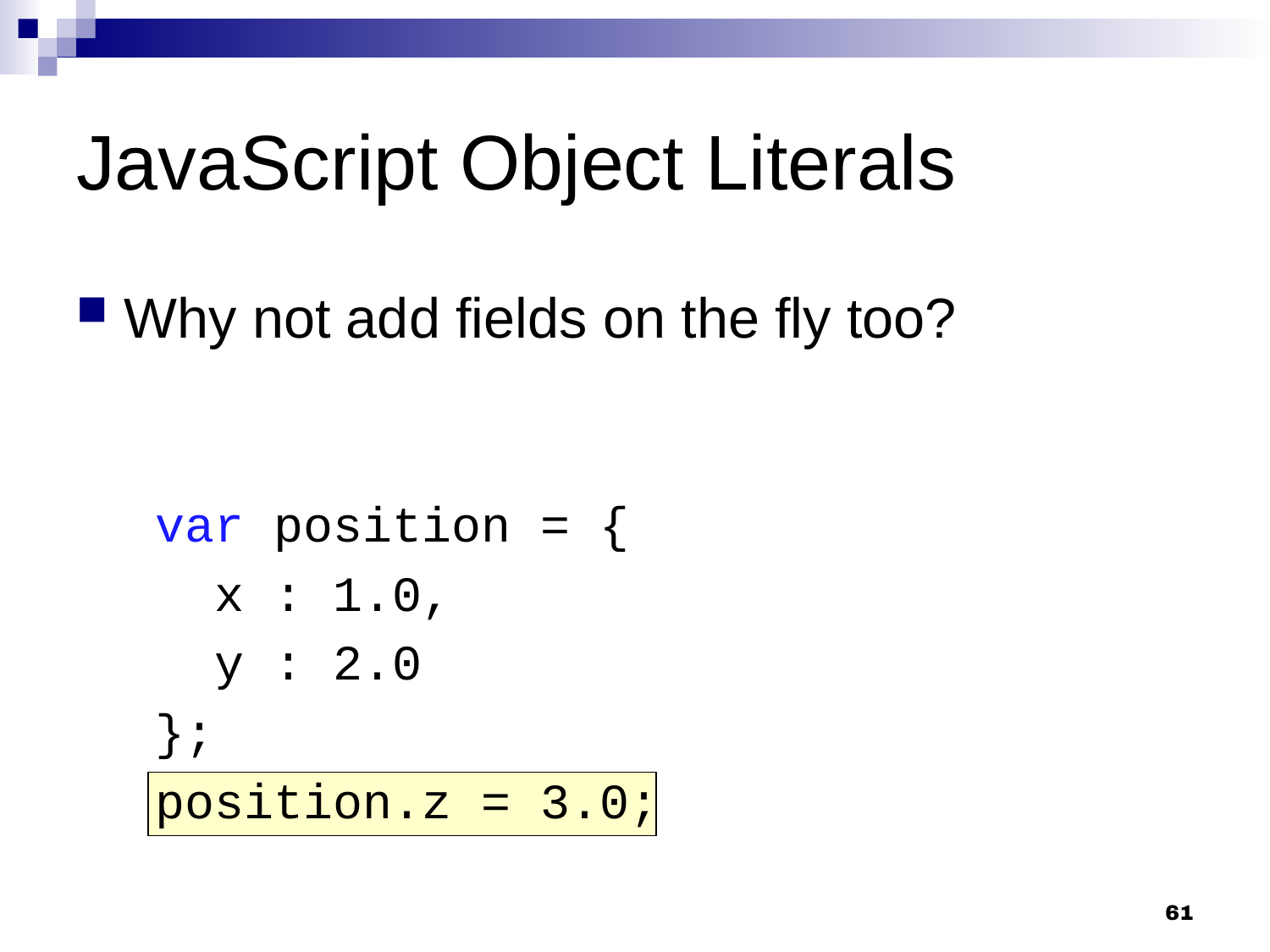

# JavaScript Object Literals
Why not add fields on the fly too?
var position = {
  x : 1.0,
  y : 2.0
};
position.z = 3.0;

61